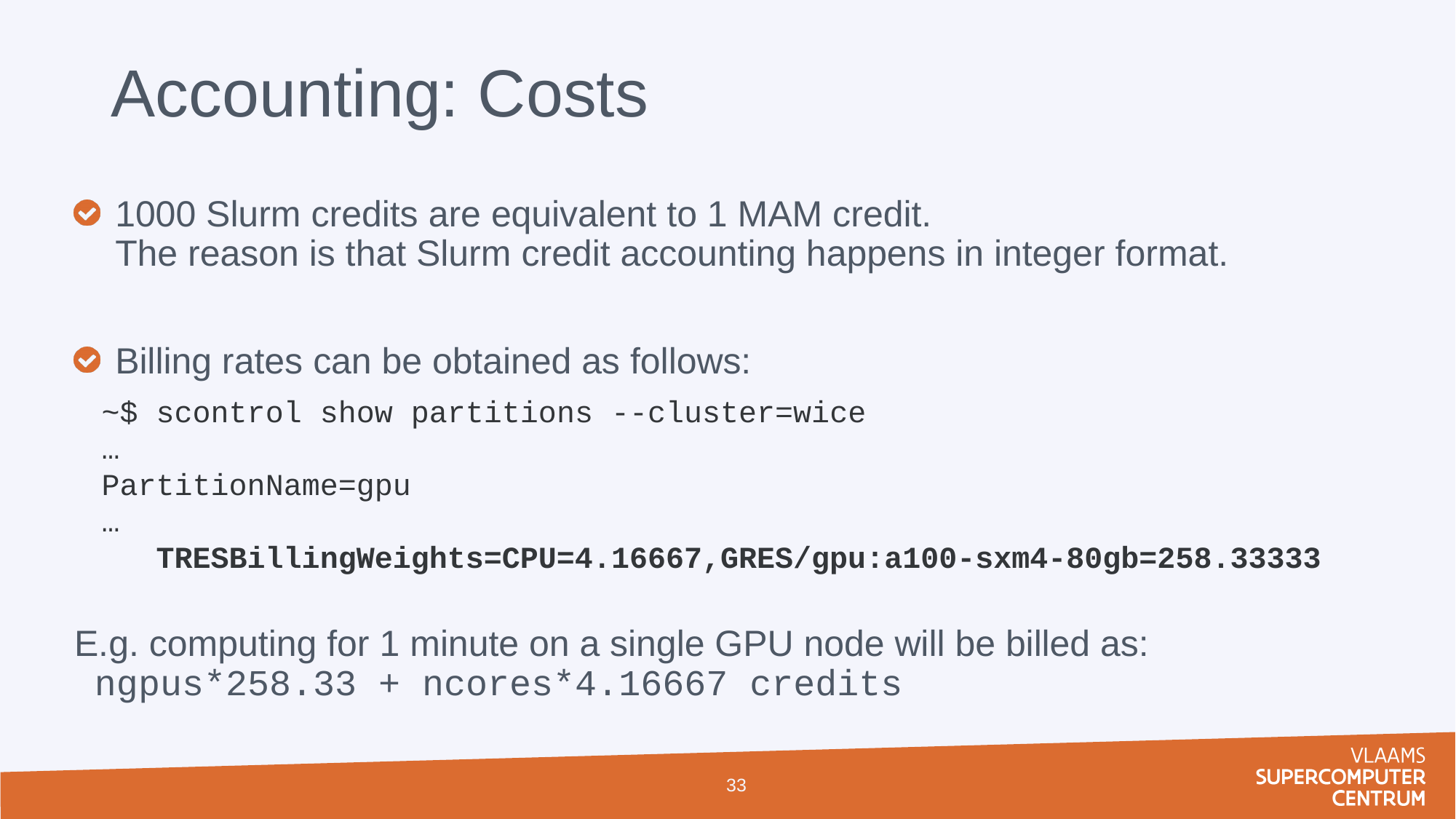

# Accounting: Costs
1000 Slurm credits are equivalent to 1 MAM credit.
The reason is that Slurm credit accounting happens in integer format.

Billing rates can be obtained as follows:
 
E.g. computing for 1 minute on a single GPU node will be billed as:
  ngpus*258.33 + ncores*4.16667 credits
~$ scontrol show partitions --cluster=wice
…
PartitionName=gpu
…
   TRESBillingWeights=CPU=4.16667,GRES/gpu:a100-sxm4-80gb=258.33333
33